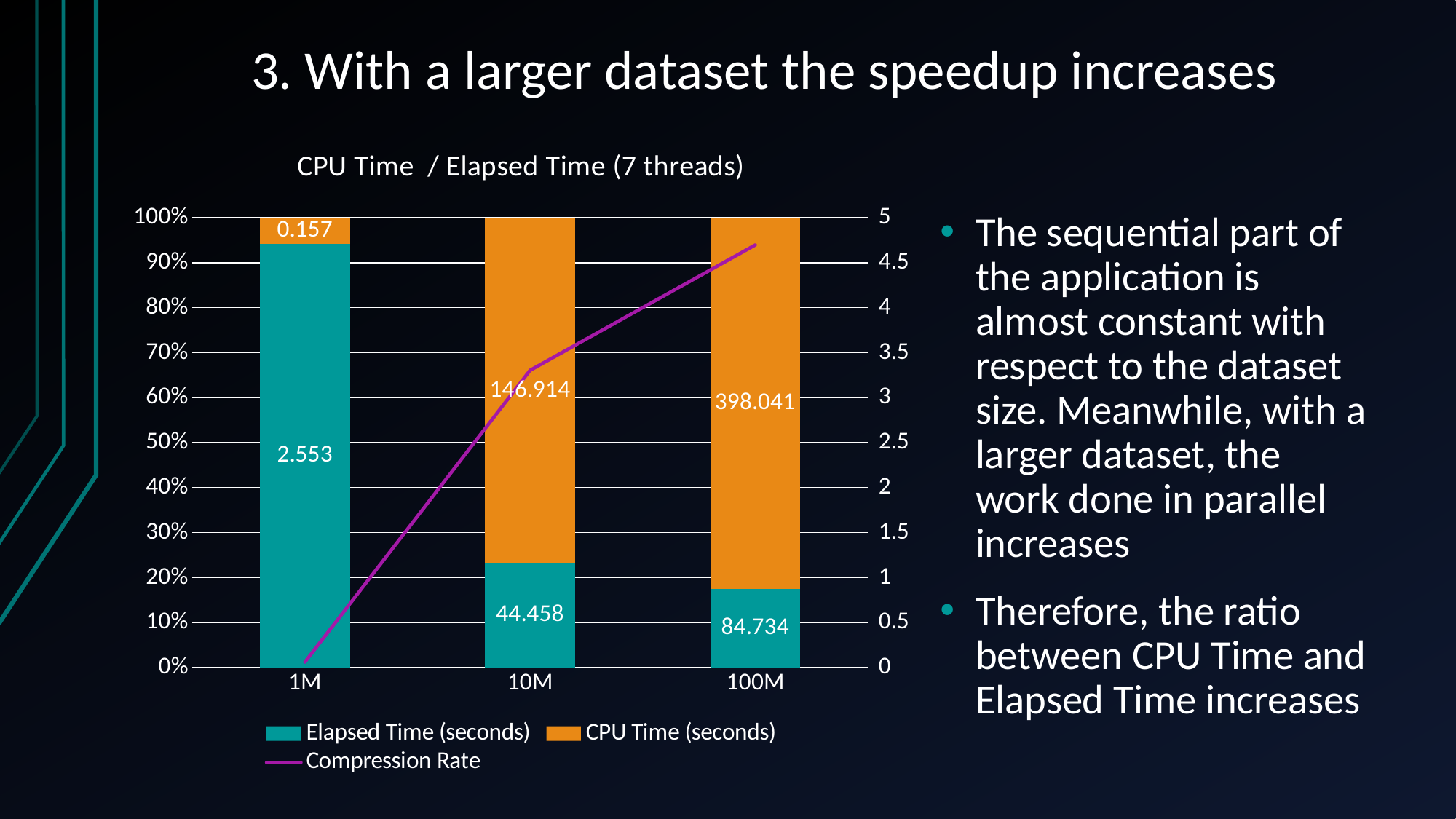

# 3. With a larger dataset the speedup increases

### Chart: CPU Time  / Elapsed Time (7 threads)

| Category | Elapsed Time (seconds) | CPU Time (seconds) | Compression Rate |
|---|---|---|---|
| 1M | 2.553 | 0.15699999999999997 | 0.061496278887583224 |
| 10M | 44.458 | 146.91400000000002 | 3.3045571100814257 |
| 100M | 84.734 | 398.041 | 4.697535817971534 |
The sequential part of the application is almost constant with respect to the dataset size. Meanwhile, with a larger dataset, the work done in parallel increases
Therefore, the ratio between CPU Time and Elapsed Time increases